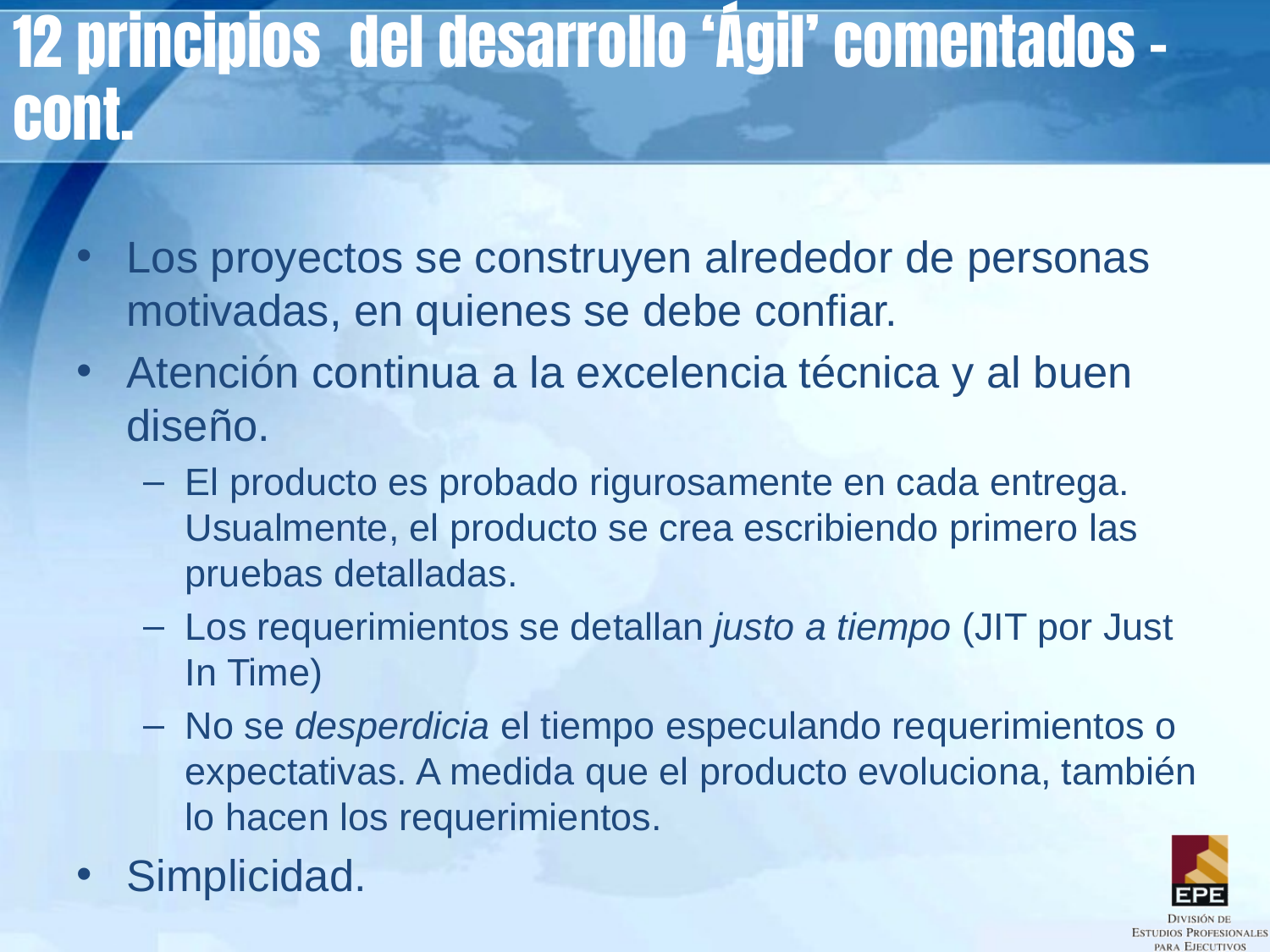

# 12 principios  del desarrollo ‘Ágil’ comentados – cont.
Los proyectos se construyen alrededor de personas motivadas, en quienes se debe confiar.
Atención continua a la excelencia técnica y al buen diseño.
El producto es probado rigurosamente en cada entrega. Usualmente, el producto se crea escribiendo primero las pruebas detalladas.
Los requerimientos se detallan justo a tiempo (JIT por Just In Time)
No se desperdicia el tiempo especulando requerimientos o expectativas. A medida que el producto evoluciona, también lo hacen los requerimientos.
Simplicidad.